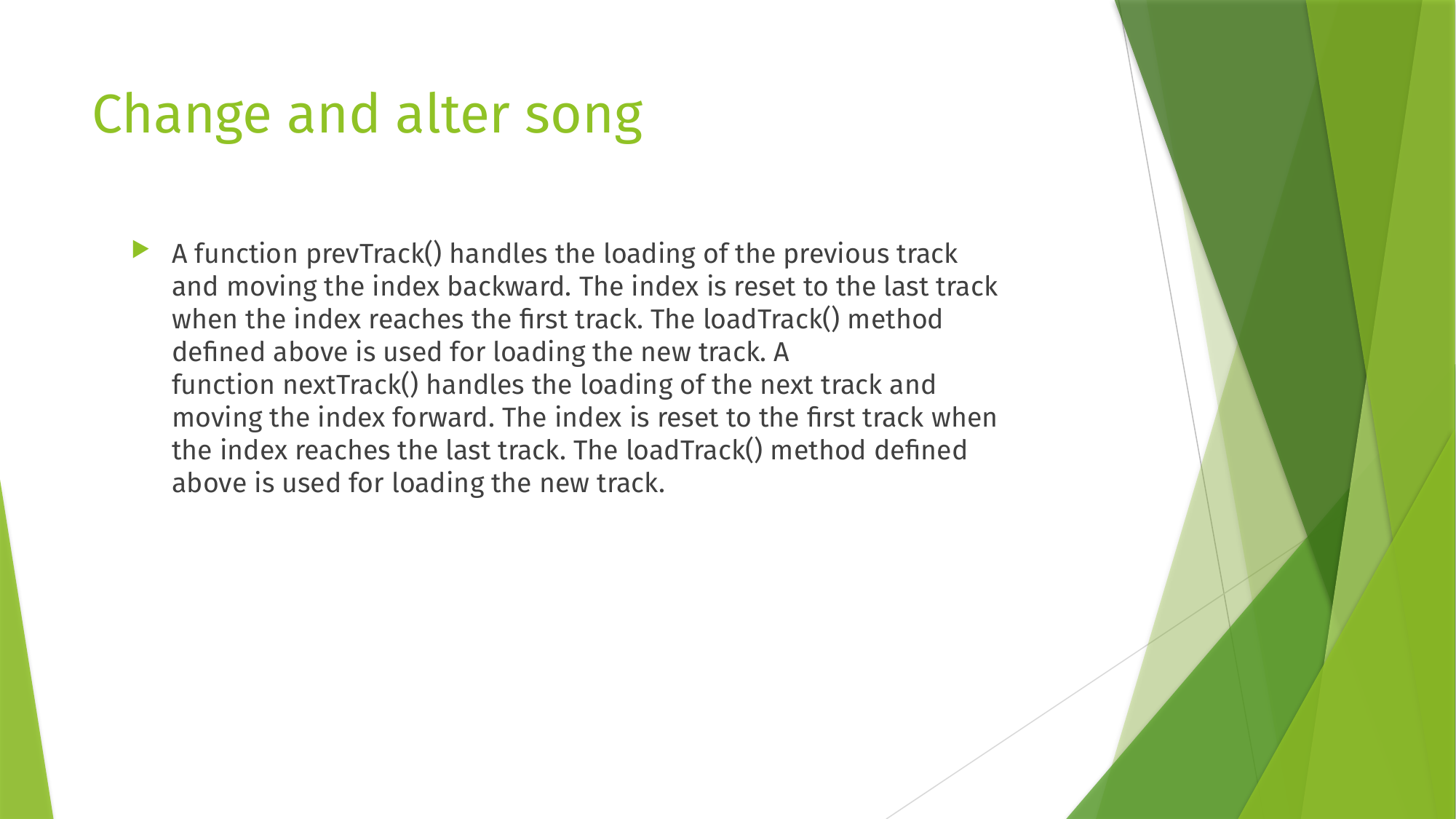

# Change and alter song
A function prevTrack() handles the loading of the previous track and moving the index backward. The index is reset to the last track when the index reaches the first track. The loadTrack() method defined above is used for loading the new track. A function nextTrack() handles the loading of the next track and moving the index forward. The index is reset to the first track when the index reaches the last track. The loadTrack() method defined above is used for loading the new track.